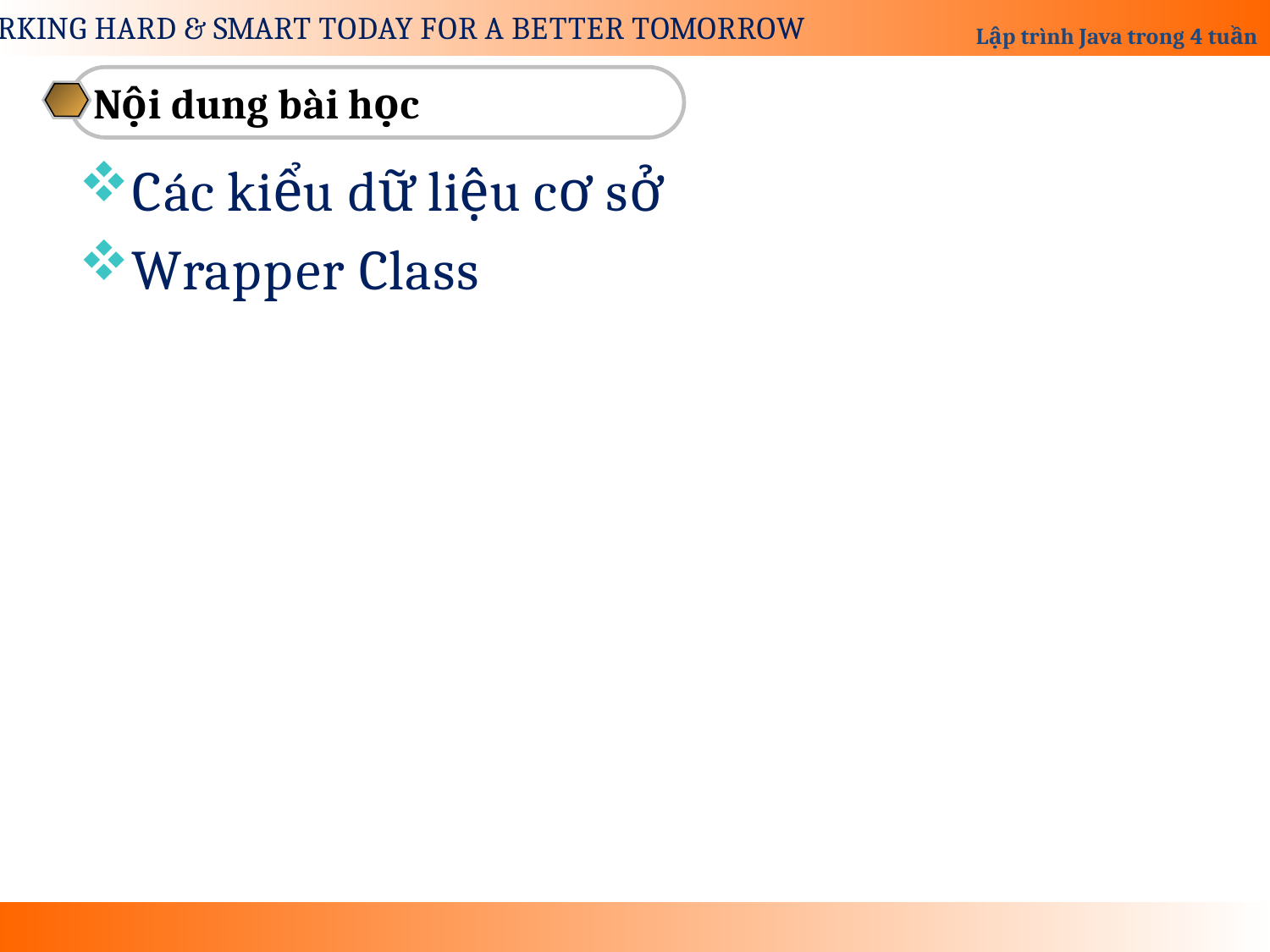

Nội dung bài học

Các kiểu dữ liệu cơ sở
Wrapper Class